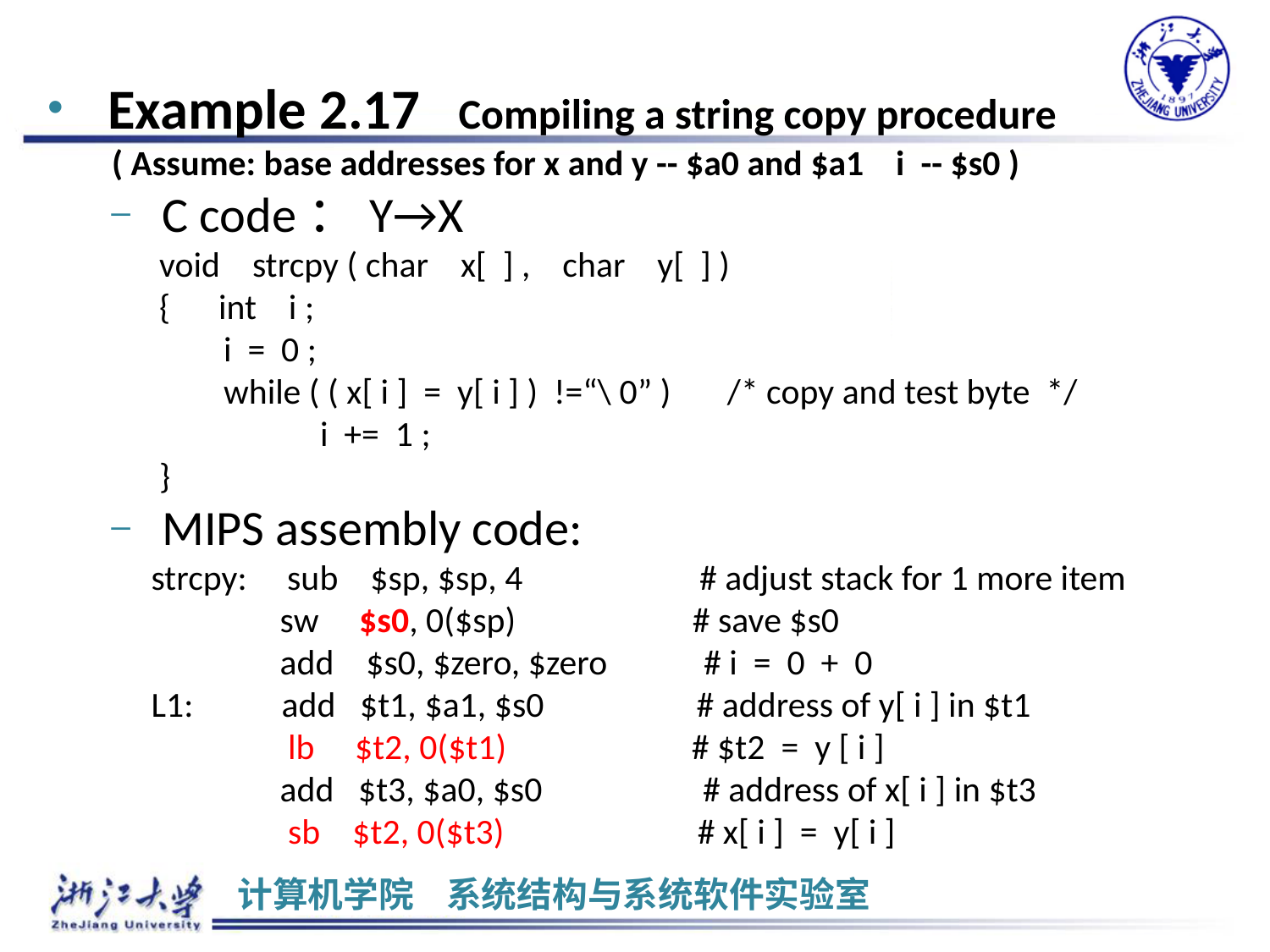

Example 2.17    Compiling a string copy procedure
        ( Assume: base addresses for x and y -- $a0 and $a1    i  -- $s0 )
 C code：Y→X
      void    strcpy ( char    x[  ] ,    char    y[  ] )
      {      int    i ;
              i  =  0 ;
              while ( ( x[ i ]  =  y[ i ] )  !=“\ 0” )       /* copy and test byte  */
                          i  +=  1 ;
      }
 MIPS assembly code:
     strcpy:     sub    $sp, $sp, 4                      # adjust stack for 1 more item
                     sw     $s0, 0($sp)                      # save $s0
                     add    $s0, $zero, $zero            # i  =  0  +  0
     L1:           add   $t1, $a1, $s0                   # address of y[ i ] in $t1
                      lb     $t2, 0($t1)                       # $t2  =  y [ i ]
                     add   $t3, $a0, $s0                    # address of x[ i ] in $t3
                      sb    $t2, 0($t3)                        # x[ i ]  =  y[ i ]